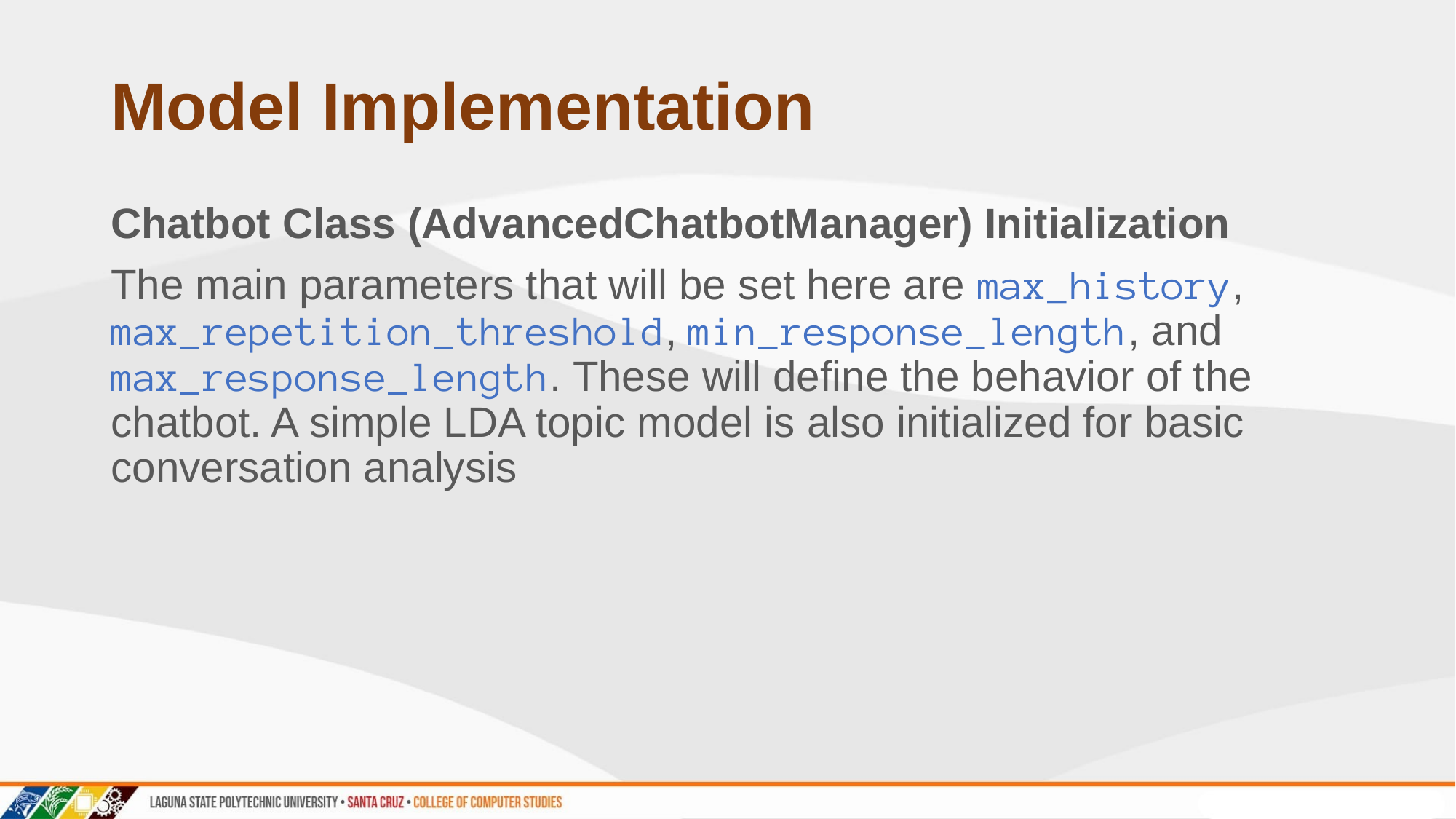

# Model Implementation
Chatbot Class (AdvancedChatbotManager) Initialization
The main parameters that will be set here are max_history, max_repetition_threshold, min_response_length, and max_response_length. These will define the behavior of the chatbot. A simple LDA topic model is also initialized for basic conversation analysis